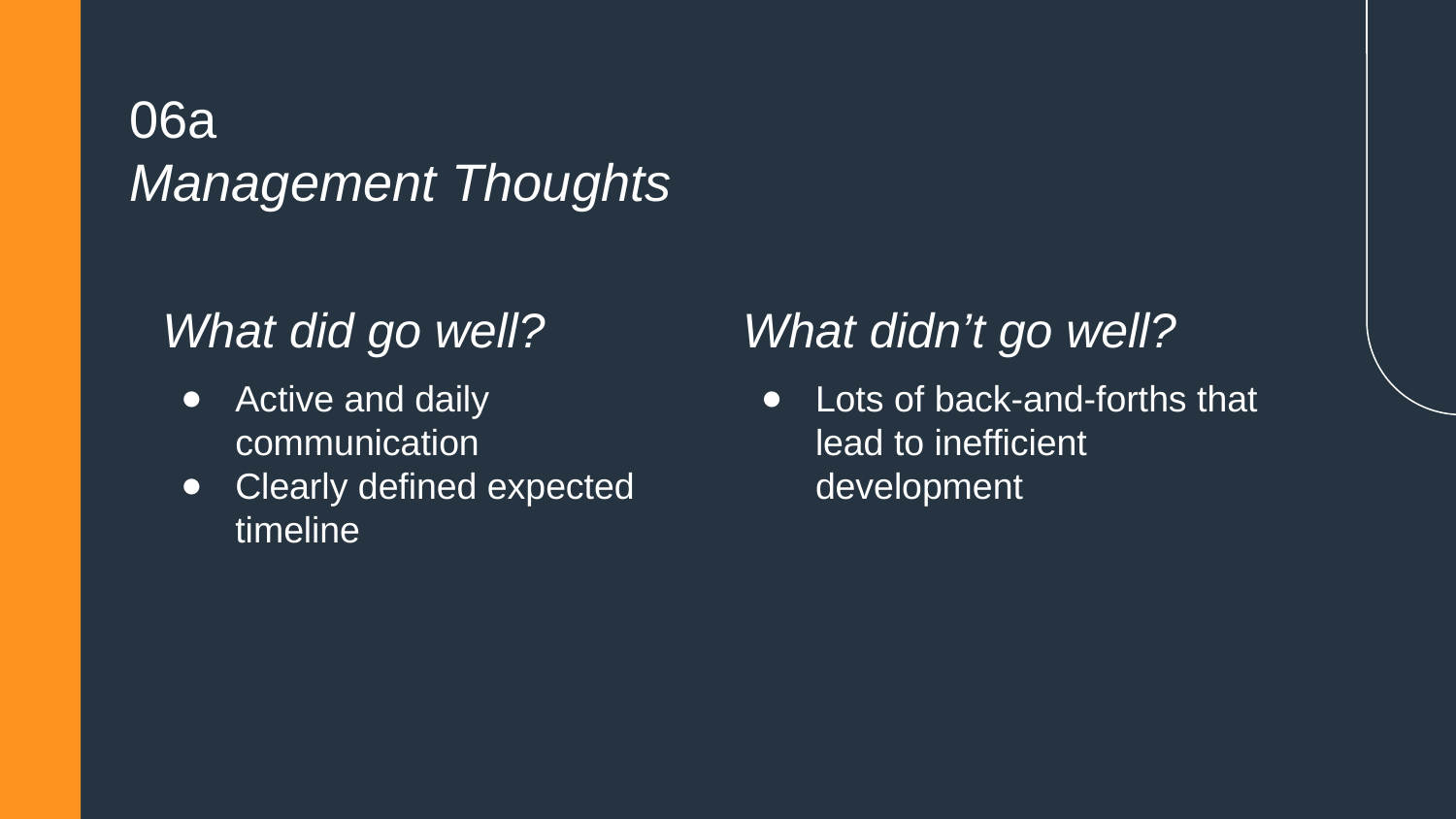

# 06a
Management Thoughts

What did go well?
What didn’t go well?
Active and daily communication
Clearly defined expected timeline
Lots of back-and-forths that lead to inefficient development